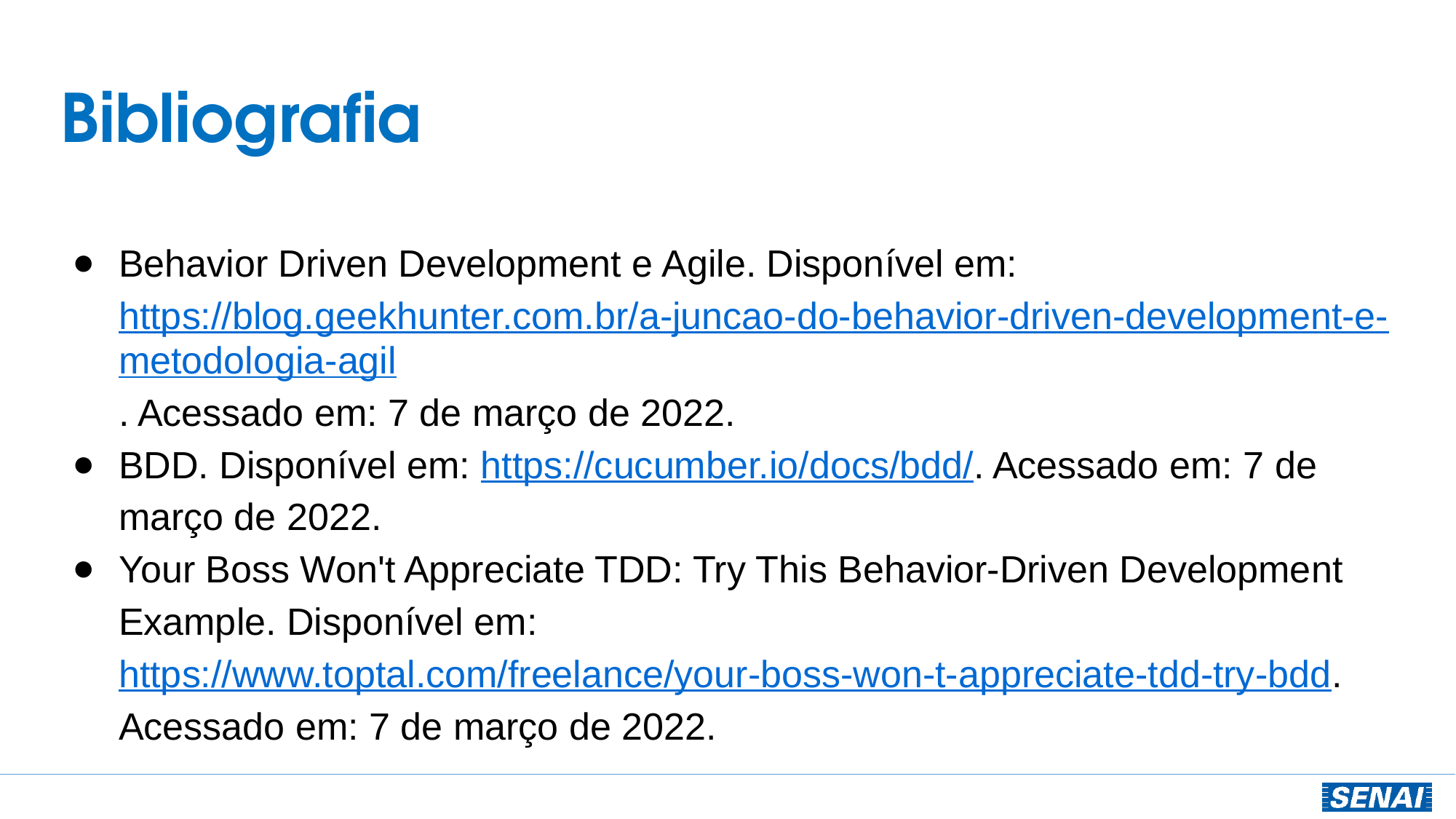

# Bibliografia
Behavior Driven Development e Agile. Disponível em: https://blog.geekhunter.com.br/a-juncao-do-behavior-driven-development-e-metodologia-agil. Acessado em: 7 de março de 2022.
BDD. Disponível em: https://cucumber.io/docs/bdd/. Acessado em: 7 de março de 2022.
Your Boss Won't Appreciate TDD: Try This Behavior-Driven Development Example. Disponível em: https://www.toptal.com/freelance/your-boss-won-t-appreciate-tdd-try-bdd. Acessado em: 7 de março de 2022.